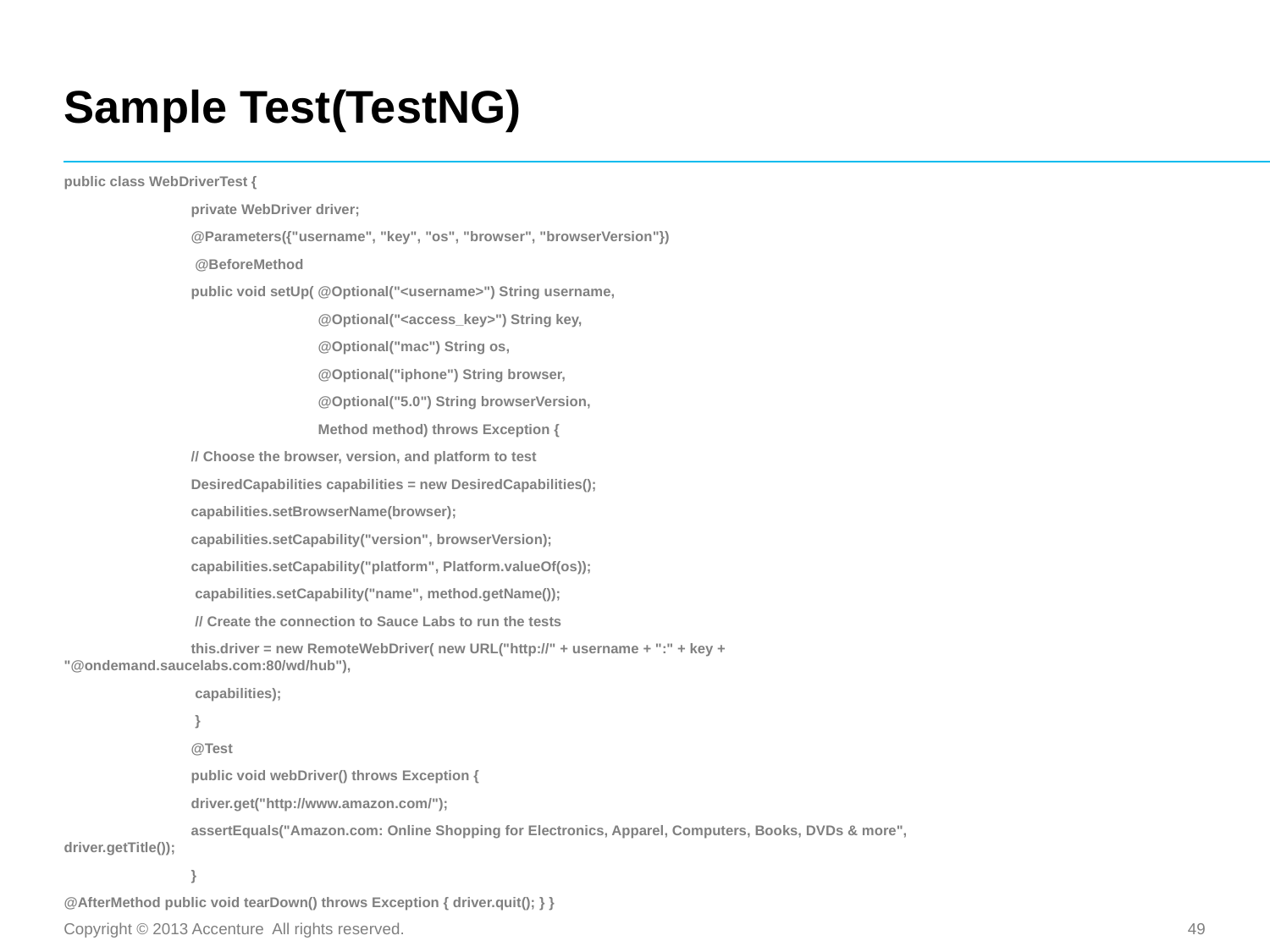

# Sample Test(TestNG)
public class WebDriverTest {
	private WebDriver driver;
	@Parameters({"username", "key", "os", "browser", "browserVersion"})
	 @BeforeMethod
	public void setUp( @Optional("<username>") String username,
		@Optional("<access_key>") String key,
		@Optional("mac") String os,
		@Optional("iphone") String browser,
		@Optional("5.0") String browserVersion,
		Method method) throws Exception {
	// Choose the browser, version, and platform to test
	DesiredCapabilities capabilities = new DesiredCapabilities();
	capabilities.setBrowserName(browser);
	capabilities.setCapability("version", browserVersion);
	capabilities.setCapability("platform", Platform.valueOf(os));
	 capabilities.setCapability("name", method.getName());
	 // Create the connection to Sauce Labs to run the tests
	this.driver = new RemoteWebDriver( new URL("http://" + username + ":" + key + 	"@ondemand.saucelabs.com:80/wd/hub"),
	 capabilities);
	 }
	@Test
	public void webDriver() throws Exception {
	driver.get("http://www.amazon.com/");
 	assertEquals("Amazon.com: Online Shopping for Electronics, Apparel, Computers, Books, DVDs & more", 	driver.getTitle());
 	}
@AfterMethod public void tearDown() throws Exception { driver.quit(); } }